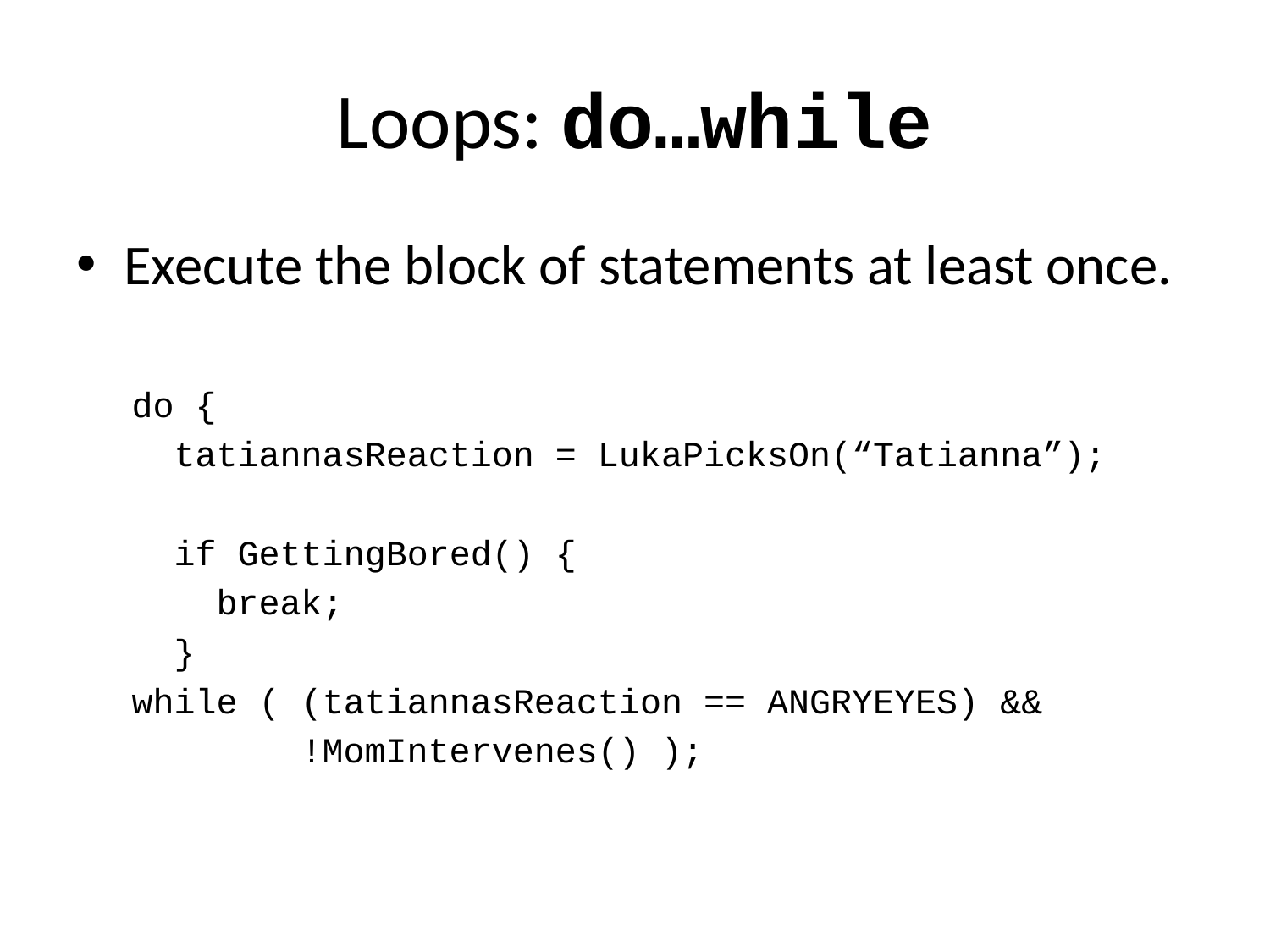

# Loops: do…while
Execute the block of statements at least once.

do {
  tatiannasReaction = LukaPicksOn(“Tatianna”);

  if GettingBored() {
    break;
  }
while ( (tatiannasReaction == ANGRYEYES) &&
        !MomIntervenes() );